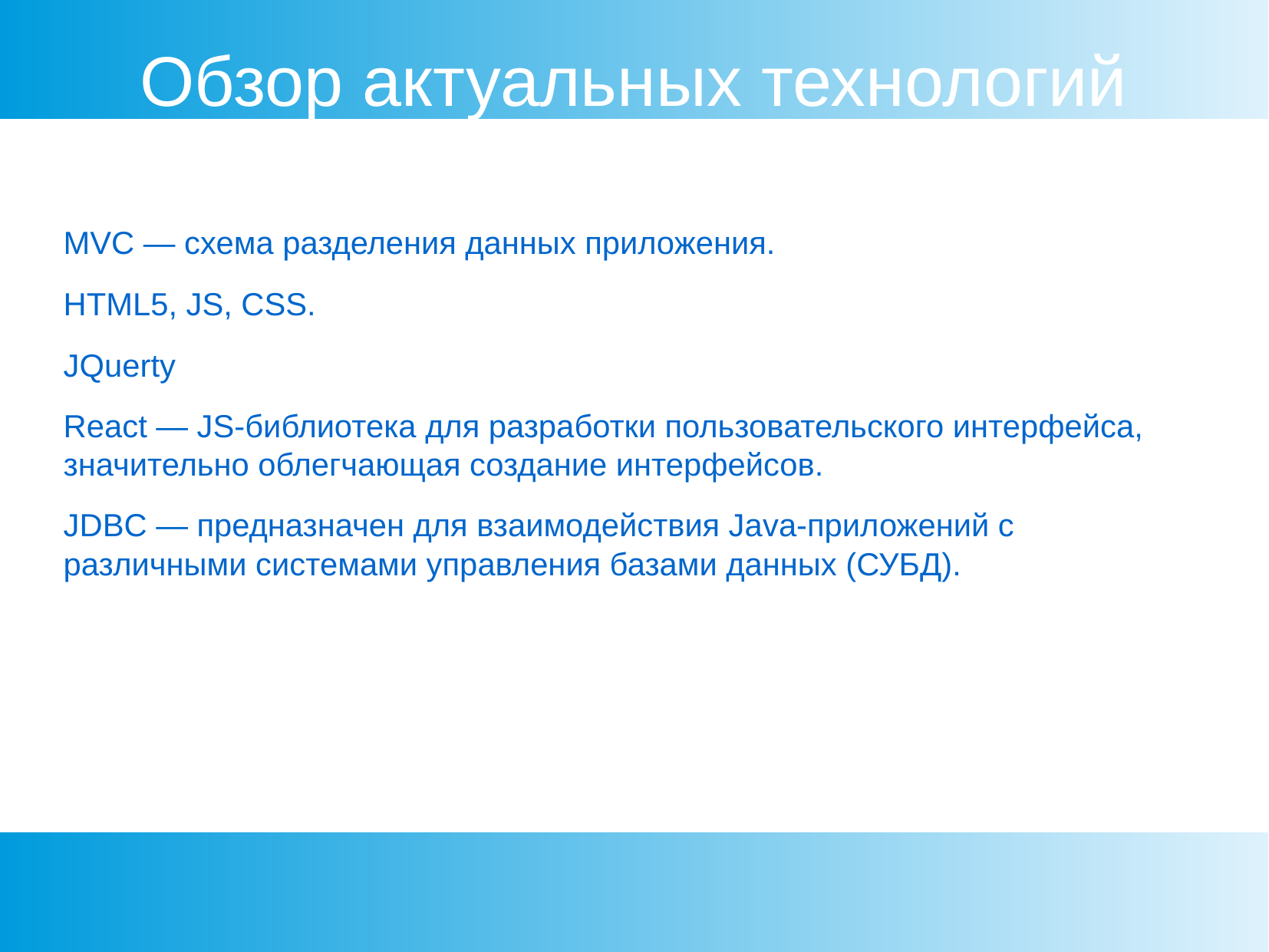

Обзор актуальных технологий
MVC — схема разделения данных приложения.
HTML5, JS, CSS.
JQuerty
React — JS-библиотека для разработки пользовательского интерфейса, значительно облегчающая создание интерфейсов.
JDBC — предназначен для взаимодействия Java-приложений с различными системами управления базами данных (СУБД).